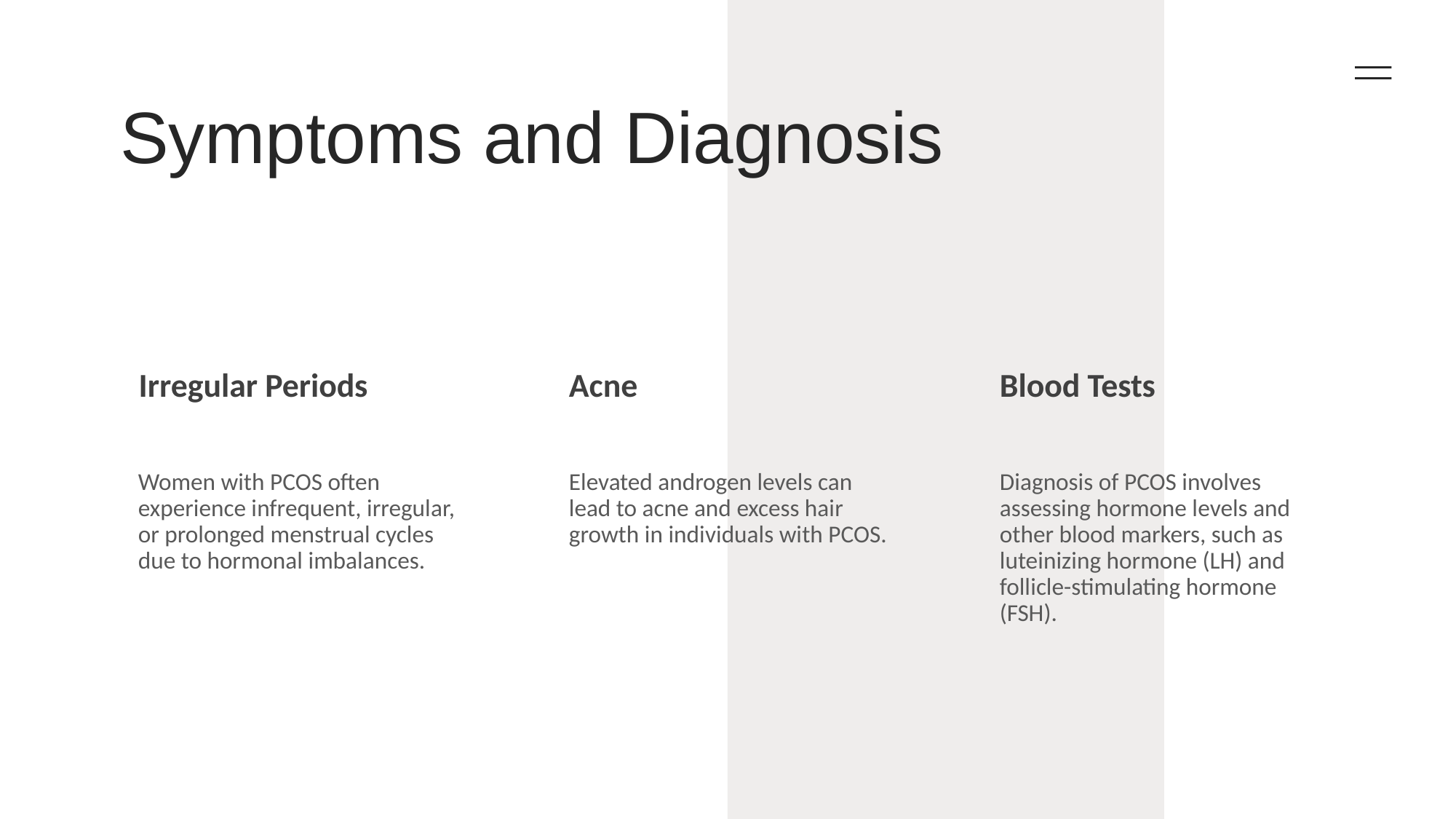

# Symptoms and Diagnosis
Irregular Periods
Acne
Blood Tests
Women with PCOS often experience infrequent, irregular, or prolonged menstrual cycles due to hormonal imbalances.
Elevated androgen levels can lead to acne and excess hair growth in individuals with PCOS.
Diagnosis of PCOS involves assessing hormone levels and other blood markers, such as luteinizing hormone (LH) and follicle-stimulating hormone (FSH).